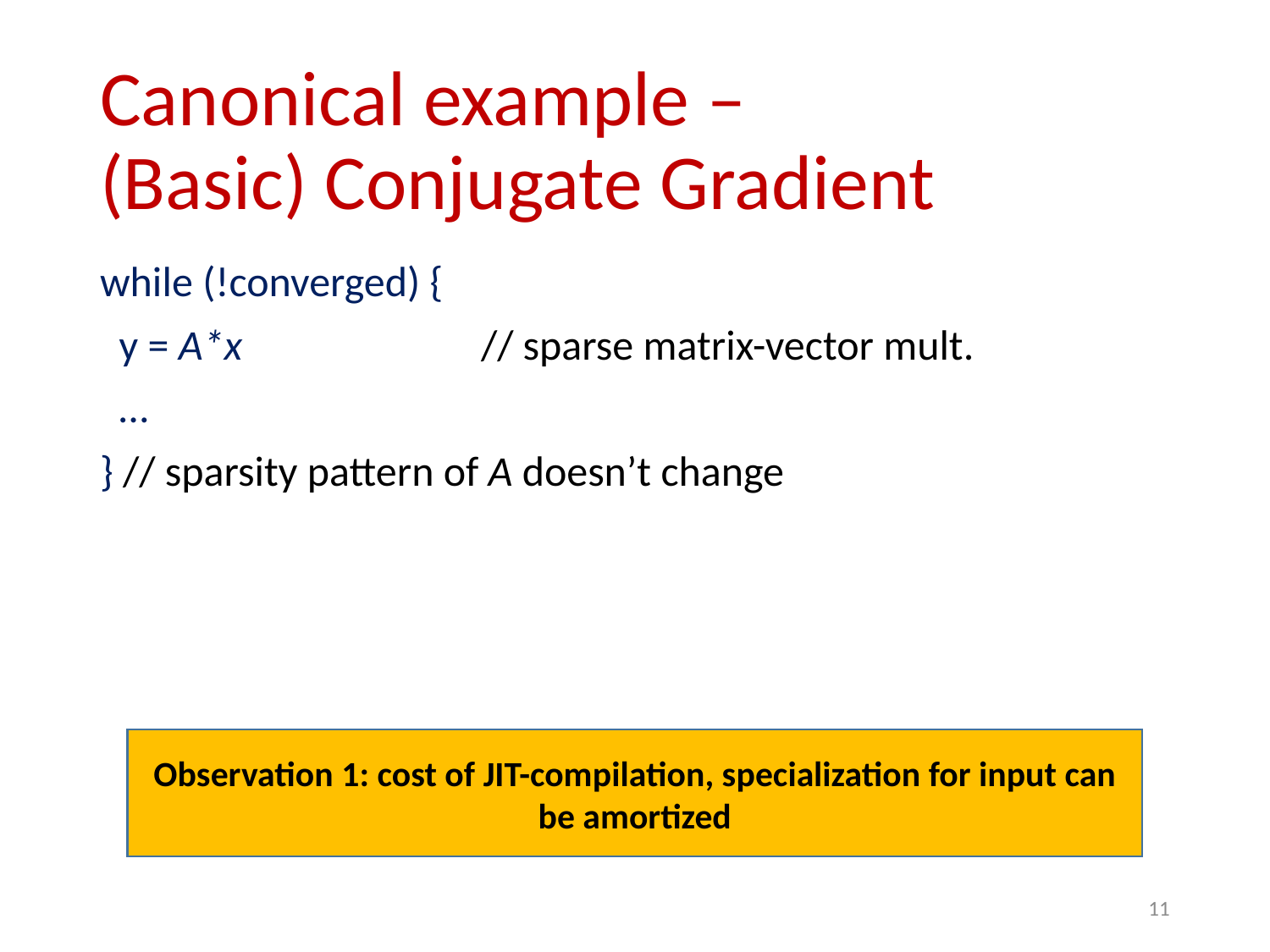

# Canonical example – (Basic) Conjugate Gradient
while (!converged) {
  y = A*x		// sparse matrix-vector mult.
  …
} // sparsity pattern of A doesn’t change
Observation 1: cost of JIT-compilation, specialization for input can be amortized
11